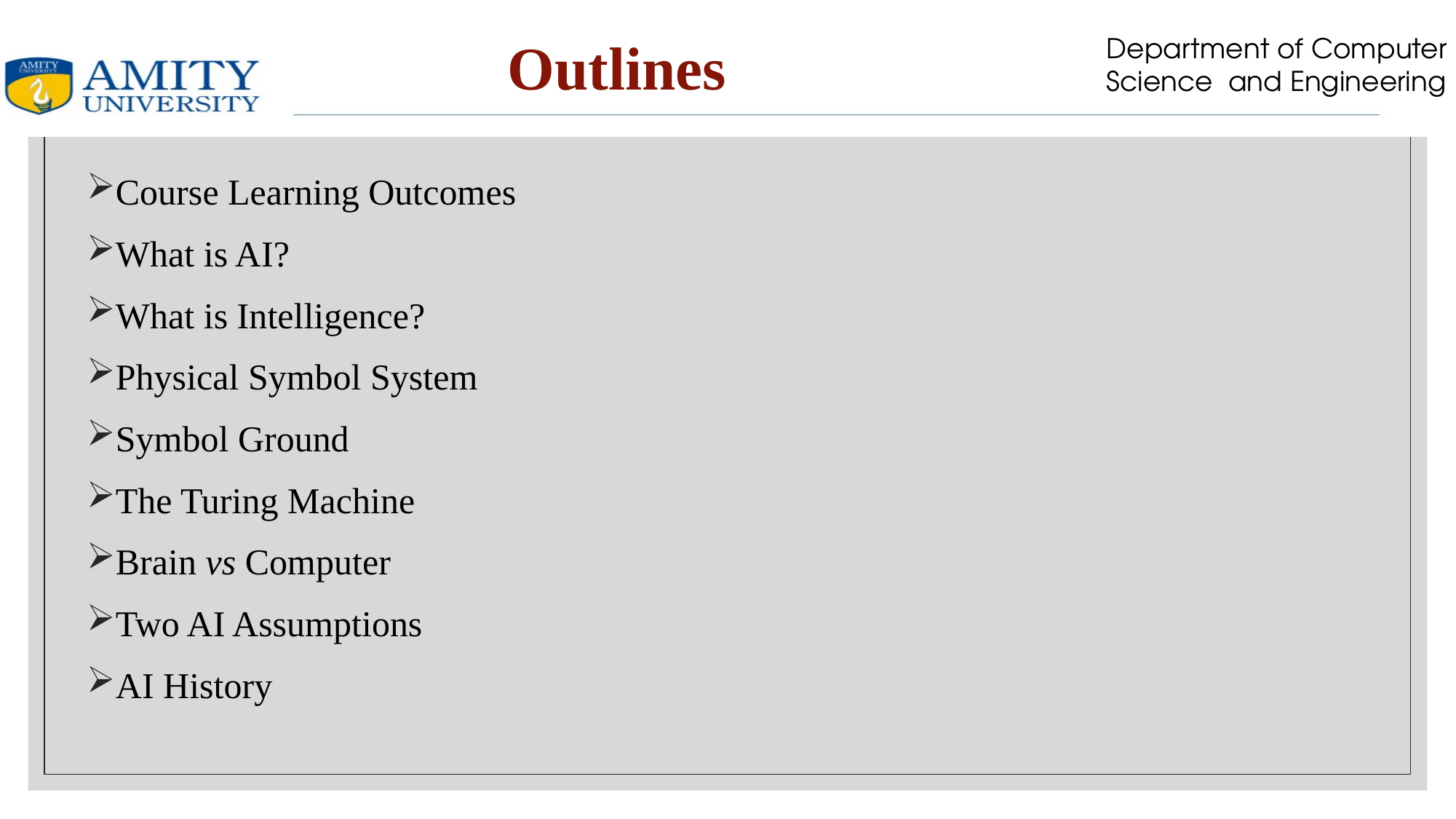

# Outlines
Course Learning Outcomes
What is AI?
What is Intelligence?
Physical Symbol System
Symbol Ground
The Turing Machine
Brain vs Computer
Two AI Assumptions
AI History